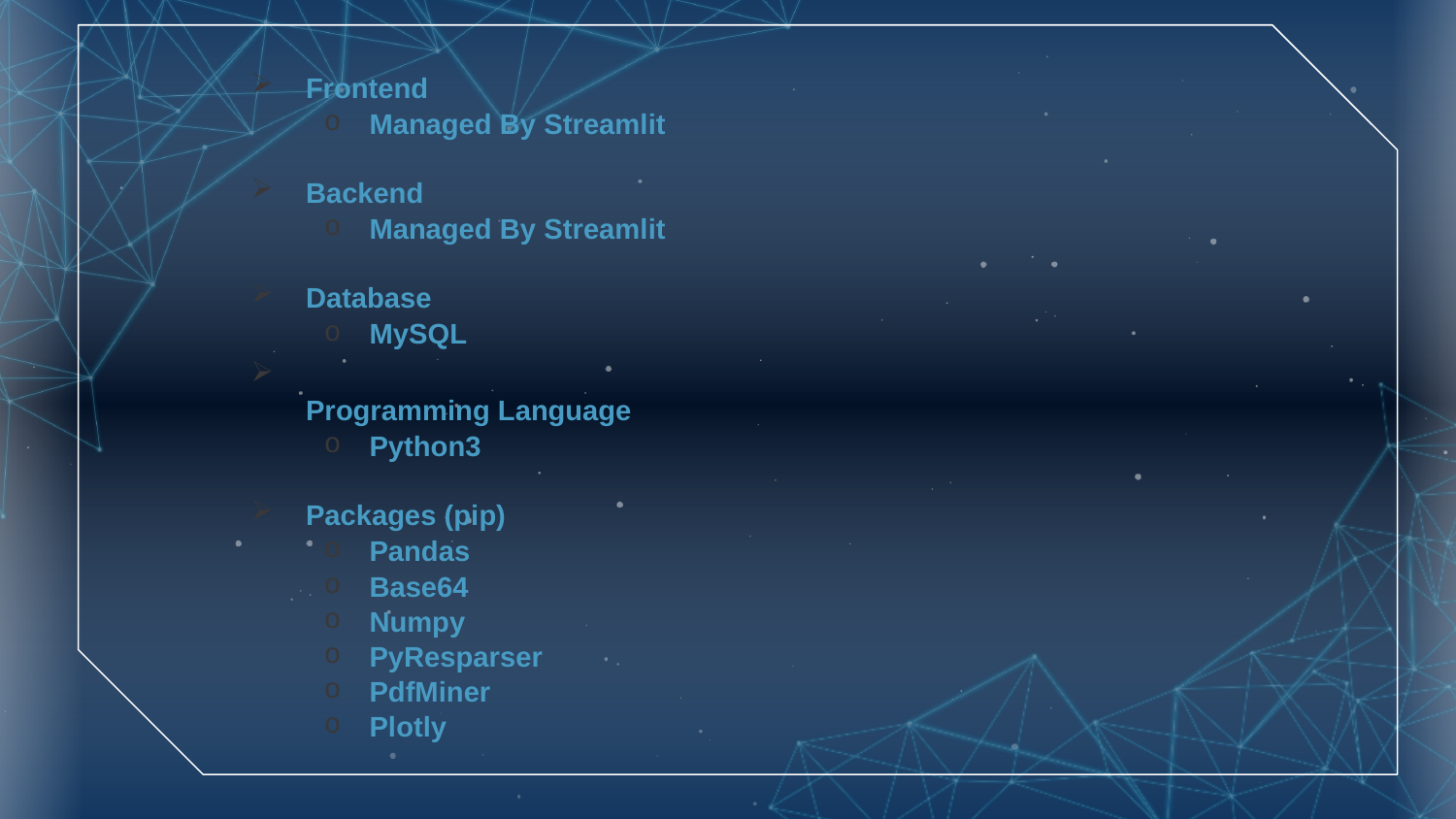

Frontend
Managed By Streamlit

Backend
Managed By Streamlit

Database
MySQL
Programming Language
Python3

Packages (pip)
Pandas
Base64
Numpy
PyResparser
PdfMiner
Plotly

#